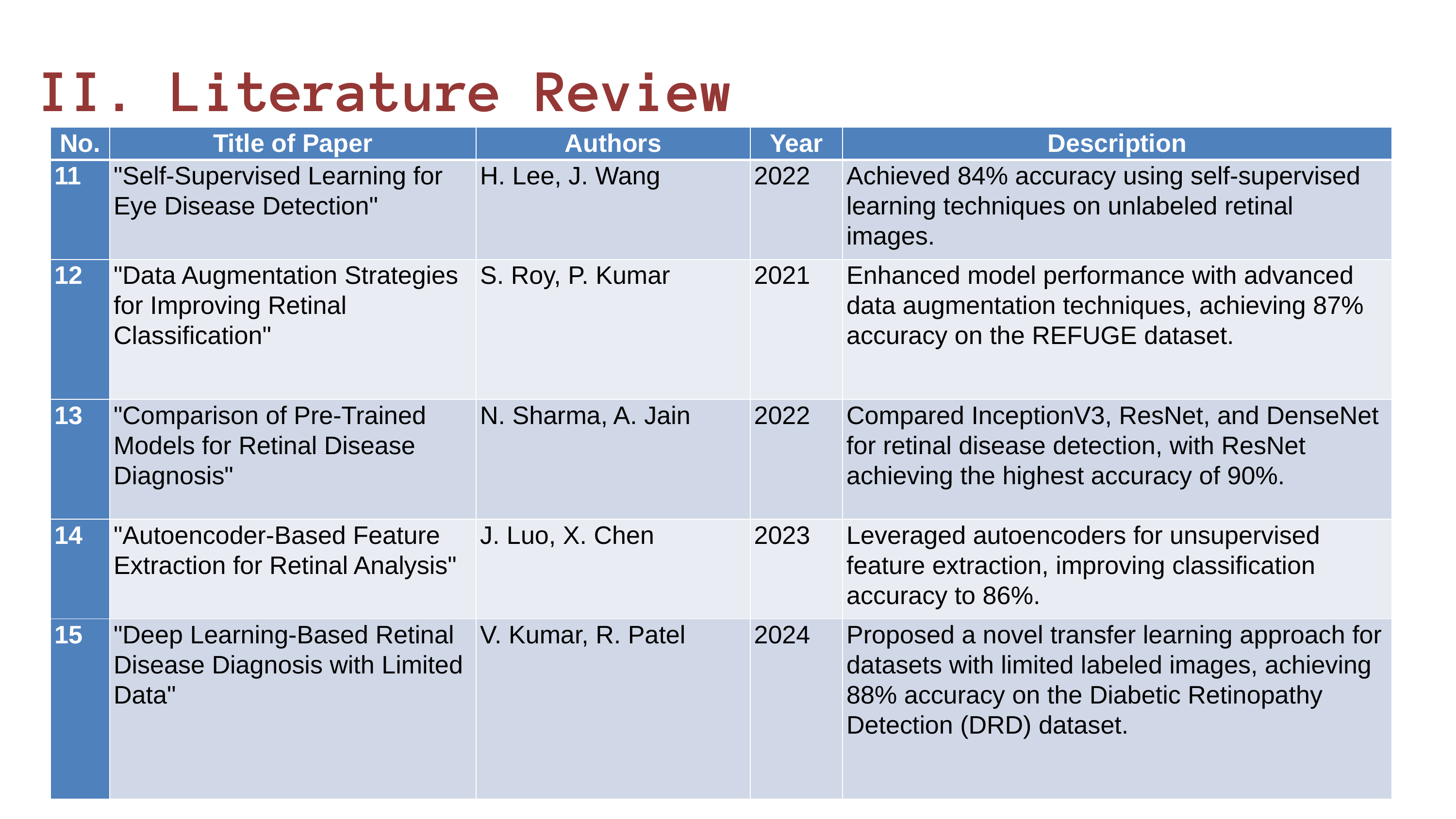

II. Literature Review
| No. | Title of Paper | Authors | Year | Description |
| --- | --- | --- | --- | --- |
| 11 | "Self-Supervised Learning for Eye Disease Detection" | H. Lee, J. Wang | 2022 | Achieved 84% accuracy using self-supervised learning techniques on unlabeled retinal images. |
| 12 | "Data Augmentation Strategies for Improving Retinal Classification" | S. Roy, P. Kumar | 2021 | Enhanced model performance with advanced data augmentation techniques, achieving 87% accuracy on the REFUGE dataset. |
| 13 | "Comparison of Pre-Trained Models for Retinal Disease Diagnosis" | N. Sharma, A. Jain | 2022 | Compared InceptionV3, ResNet, and DenseNet for retinal disease detection, with ResNet achieving the highest accuracy of 90%. |
| 14 | "Autoencoder-Based Feature Extraction for Retinal Analysis" | J. Luo, X. Chen | 2023 | Leveraged autoencoders for unsupervised feature extraction, improving classification accuracy to 86%. |
| 15 | "Deep Learning-Based Retinal Disease Diagnosis with Limited Data" | V. Kumar, R. Patel | 2024 | Proposed a novel transfer learning approach for datasets with limited labeled images, achieving 88% accuracy on the Diabetic Retinopathy Detection (DRD) dataset. |